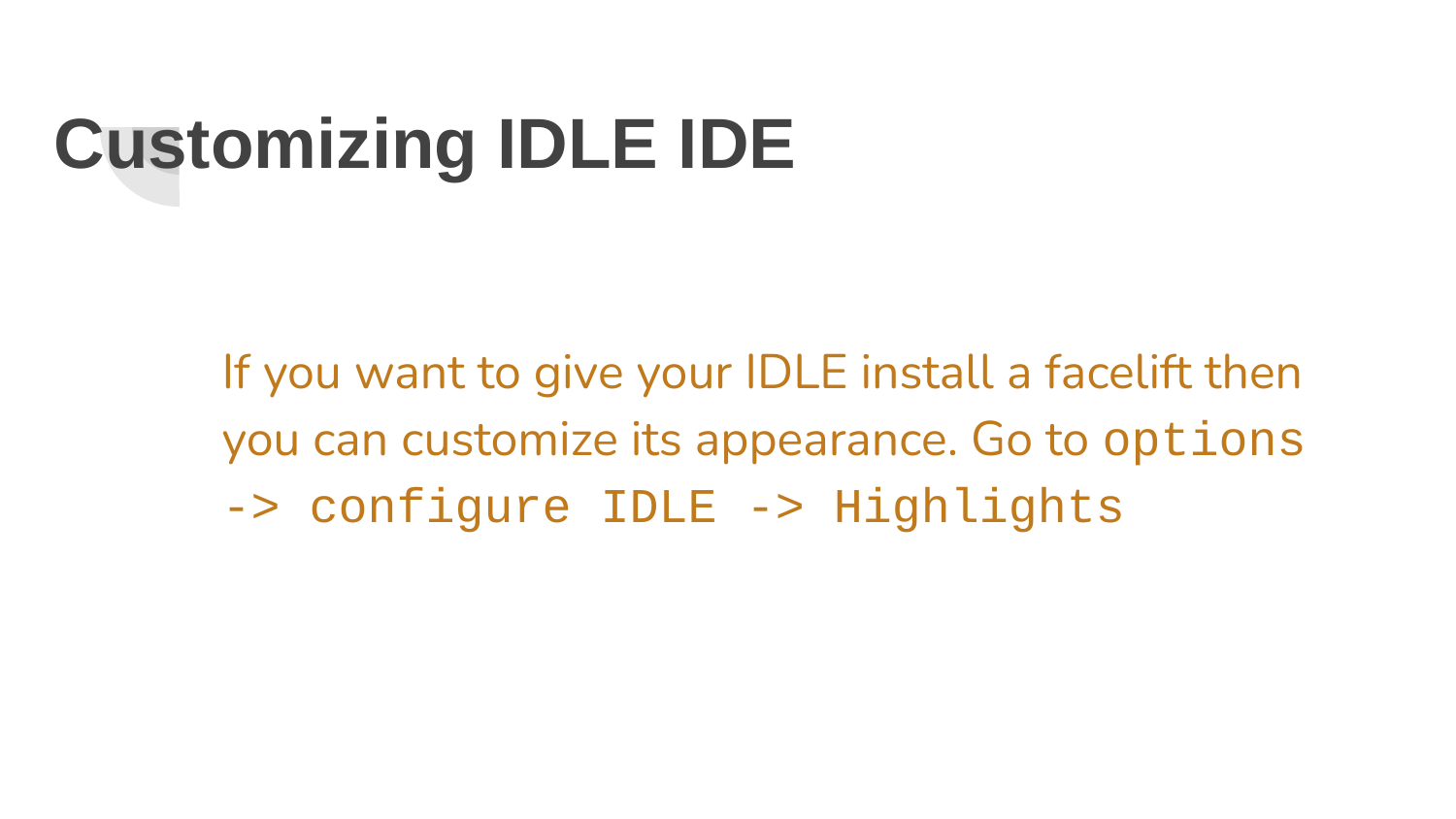

Customizing IDLE IDE
If you want to give your IDLE install a facelift then you can customize its appearance. Go to options -> configure IDLE -> Highlights